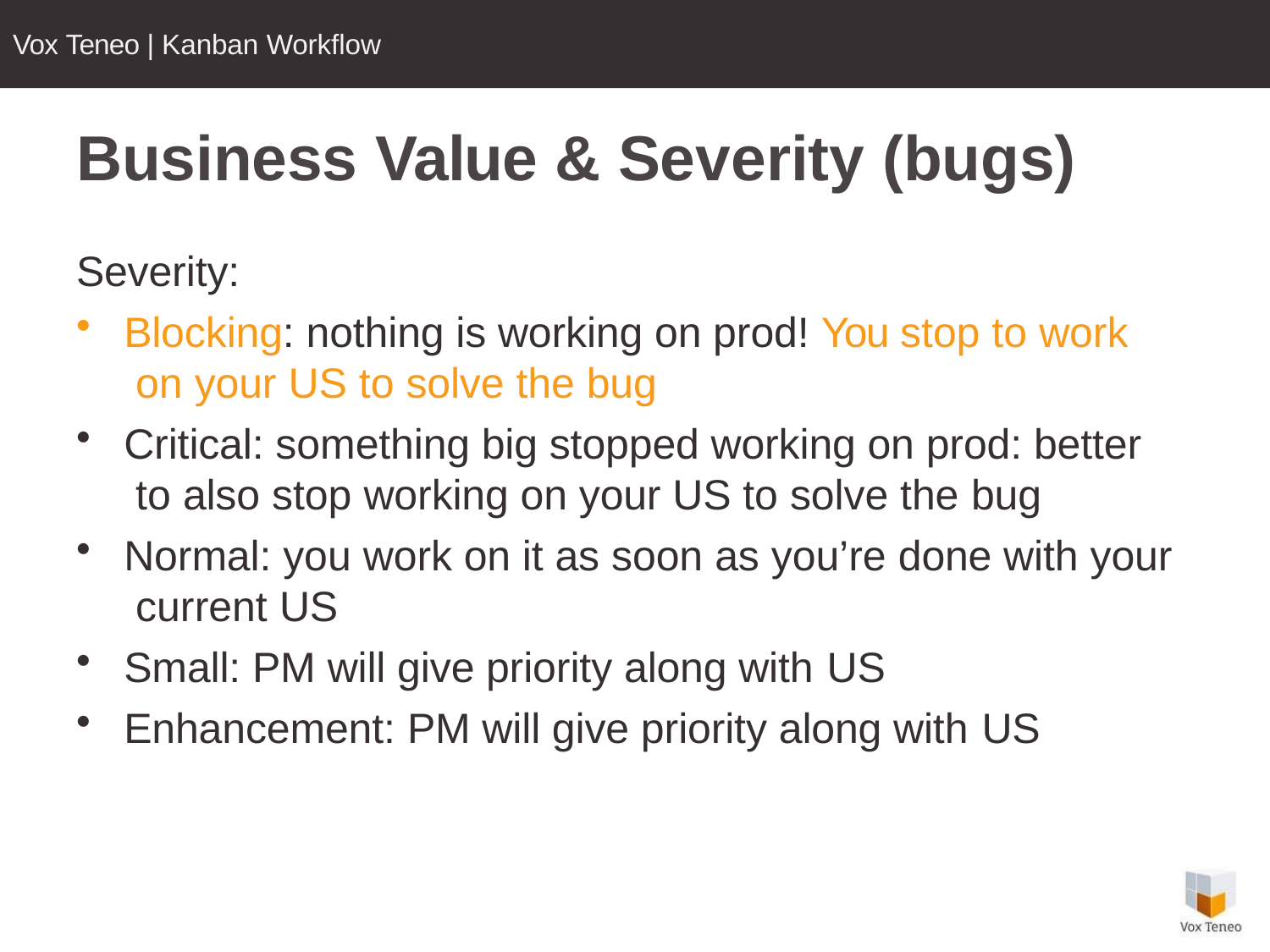

Vox Teneo | Kanban Workflow
# Business Value & Severity (bugs)
Severity:
Blocking: nothing is working on prod! You stop to work  on your US to solve the bug
Critical: something big stopped working on prod: better  to also stop working on your US to solve the bug
Normal: you work on it as soon as you’re done with your  current US
Small: PM will give priority along with US
Enhancement: PM will give priority along with US